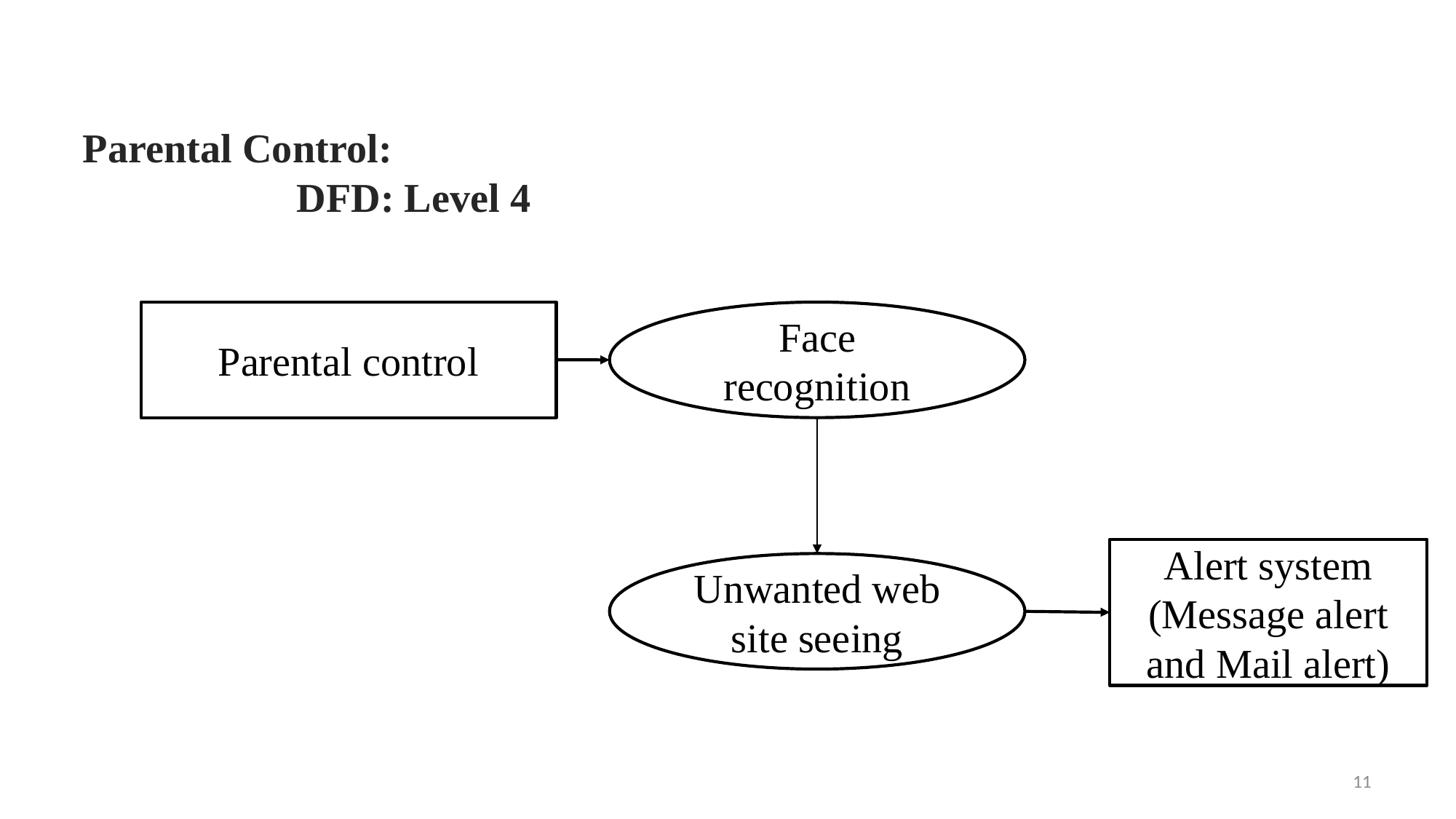

Parental Control:
                     DFD: Level 4
Parental control
Face recognition
Alert system (Message alert and Mail alert)
Unwanted web site seeing
11